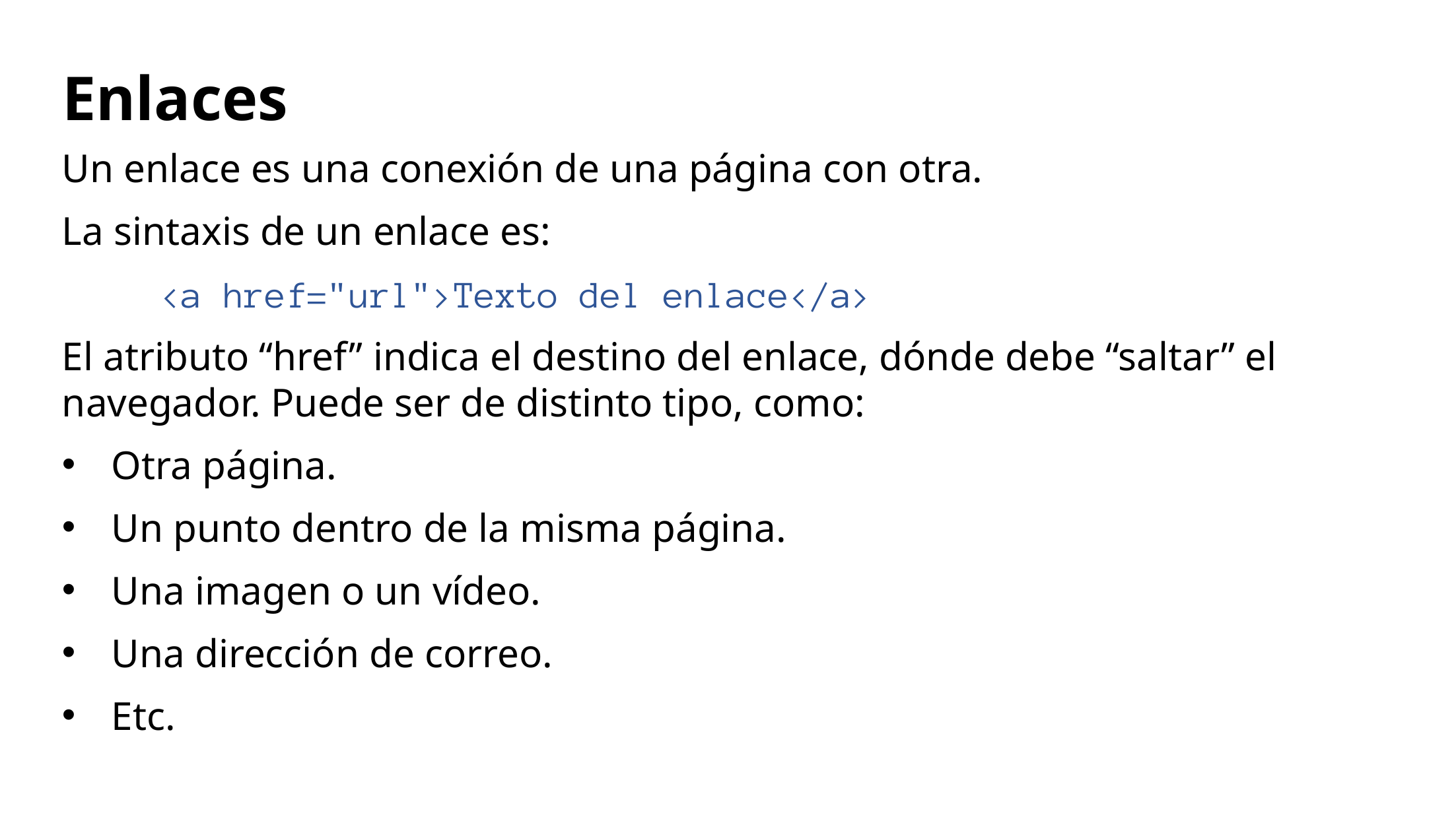

Enlaces
Un enlace es una conexión de una página con otra.
La sintaxis de un enlace es:
	<a href="url">Texto del enlace</a>
El atributo “href” indica el destino del enlace, dónde debe “saltar” el navegador. Puede ser de distinto tipo, como:
Otra página.
Un punto dentro de la misma página.
Una imagen o un vídeo.
Una dirección de correo.
Etc.